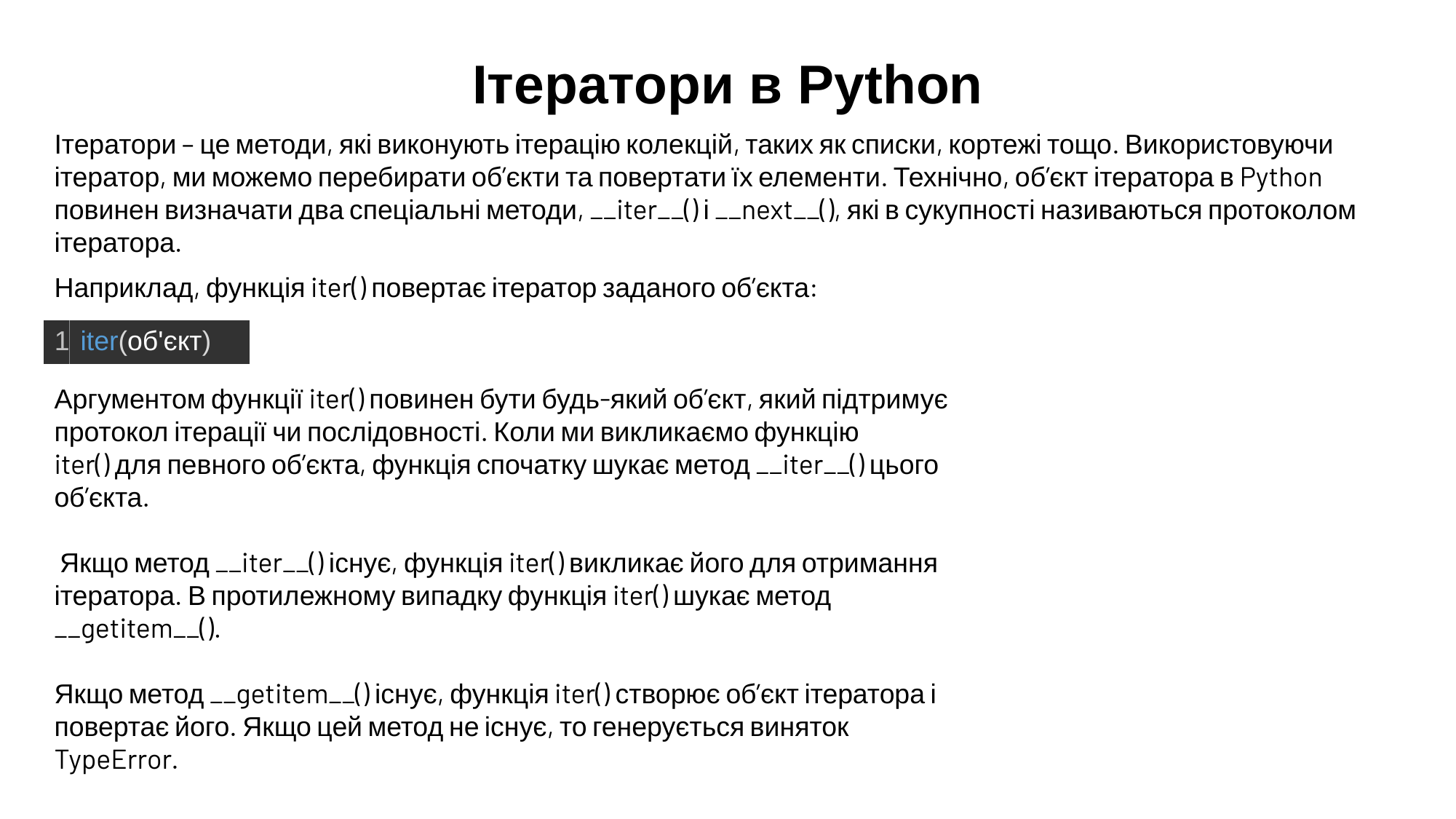

Ітератори в Python

Ітератори – це методи, які виконують ітерацію колекцій, таких як списки, кортежі тощо. Використовуючи ітератор, ми можемо перебирати об’єкти та повертати їх елементи. Технічно, об’єкт ітератора в Python повинен визначати два спеціальні методи, __iter__() і __next__(), які в сукупності називаються протоколом ітератора.
Наприклад, функція iter() повертає ітератор заданого об’єкта:
| 1 | iter(об'єкт) |
| --- | --- |
Аргументом функції iter() повинен бути будь-який об’єкт, який підтримує протокол ітерації чи послідовності. Коли ми викликаємо функцію iter() для певного об’єкта, функція спочатку шукає метод __iter__() цього об’єкта.

 Якщо метод __iter__() існує, функція iter() викликає його для отримання ітератора. В протилежному випадку функція iter() шукає метод __getitem__().

Якщо метод __getitem__() існує, функція iter() створює об’єкт ітератора і повертає його. Якщо цей метод не існує, то генерується виняток TypeError.